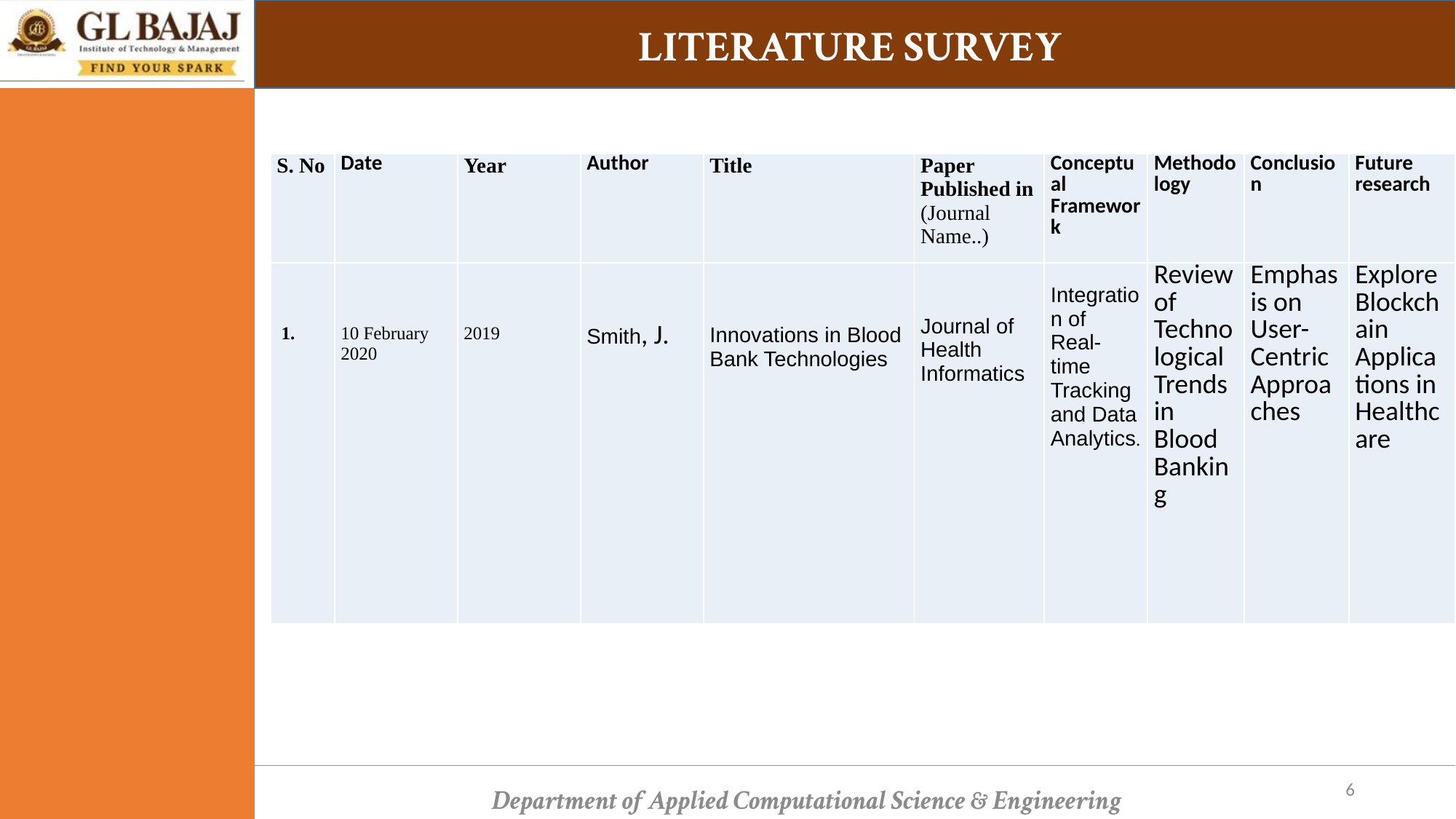

LITERATURE SURVEY

| S. No | Date | Year | Author | Title | Paper Published in (Journal Name..) | Conceptual Framework | Methodology | Conclusion | Future research |
| --- | --- | --- | --- | --- | --- | --- | --- | --- | --- |
| 1. | 10 February 2020 | 2019 | Smith, J. | Innovations in Blood Bank Technologies | Journal of Health Informatics | Integration of Real-time Tracking and Data Analytics. | Review of Technological Trends in Blood Banking | Emphasis on User-Centric Approaches | Explore Blockchain Applications in Healthcare |
6
Department of Applied Computational Science & Engineering